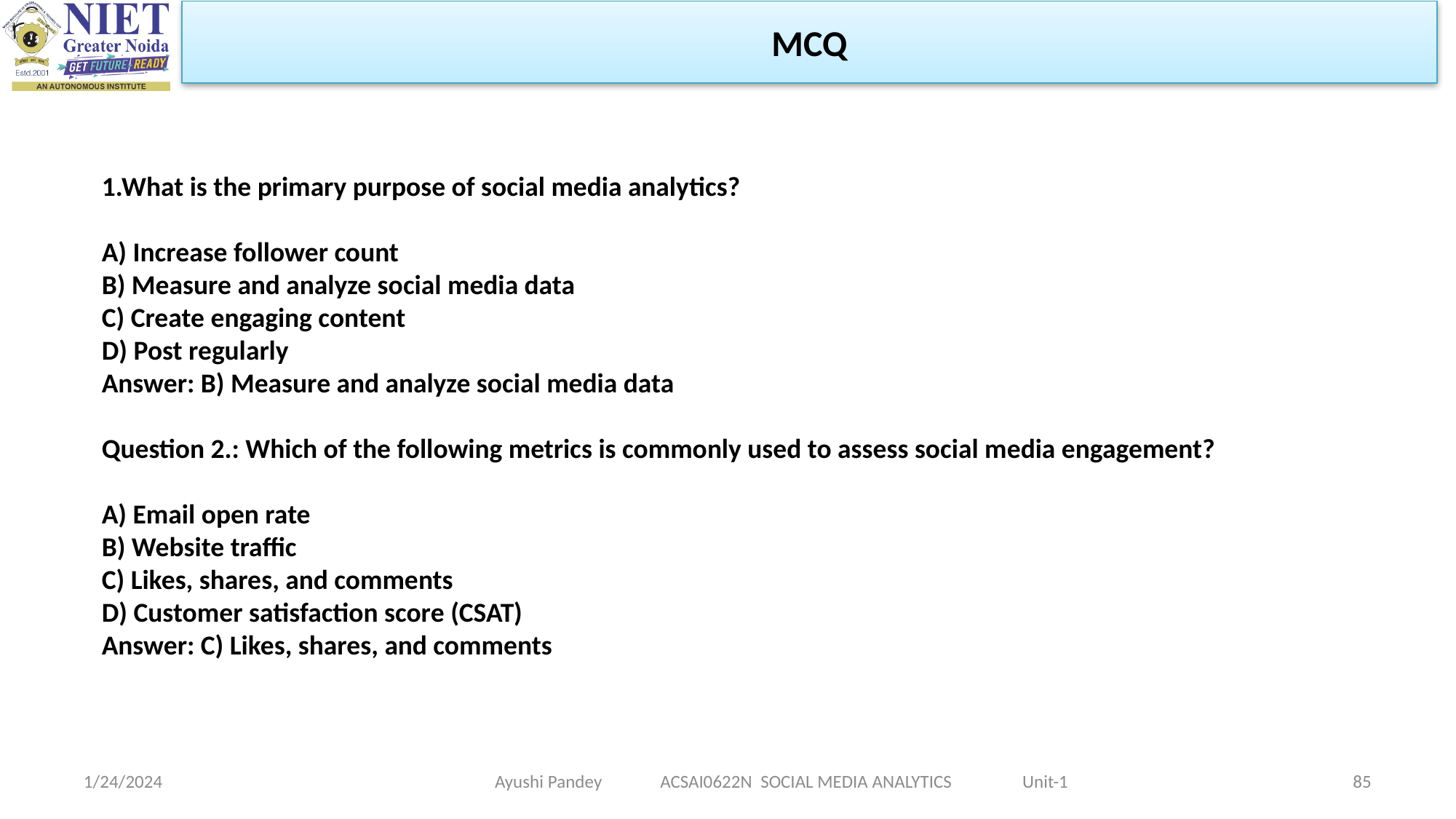

MCQ
1.What is the primary purpose of social media analytics?

A) Increase follower count
B) Measure and analyze social media data
C) Create engaging content
D) Post regularly
Answer: B) Measure and analyze social media data

Question 2.: Which of the following metrics is commonly used to assess social media engagement?

A) Email open rate
B) Website traffic
C) Likes, shares, and comments
D) Customer satisfaction score (CSAT)
Answer: C) Likes, shares, and comments

Ayushi Pandey              ACSAI0622N  SOCIAL MEDIA ANALYTICS                 Unit-1
1/24/2024
85